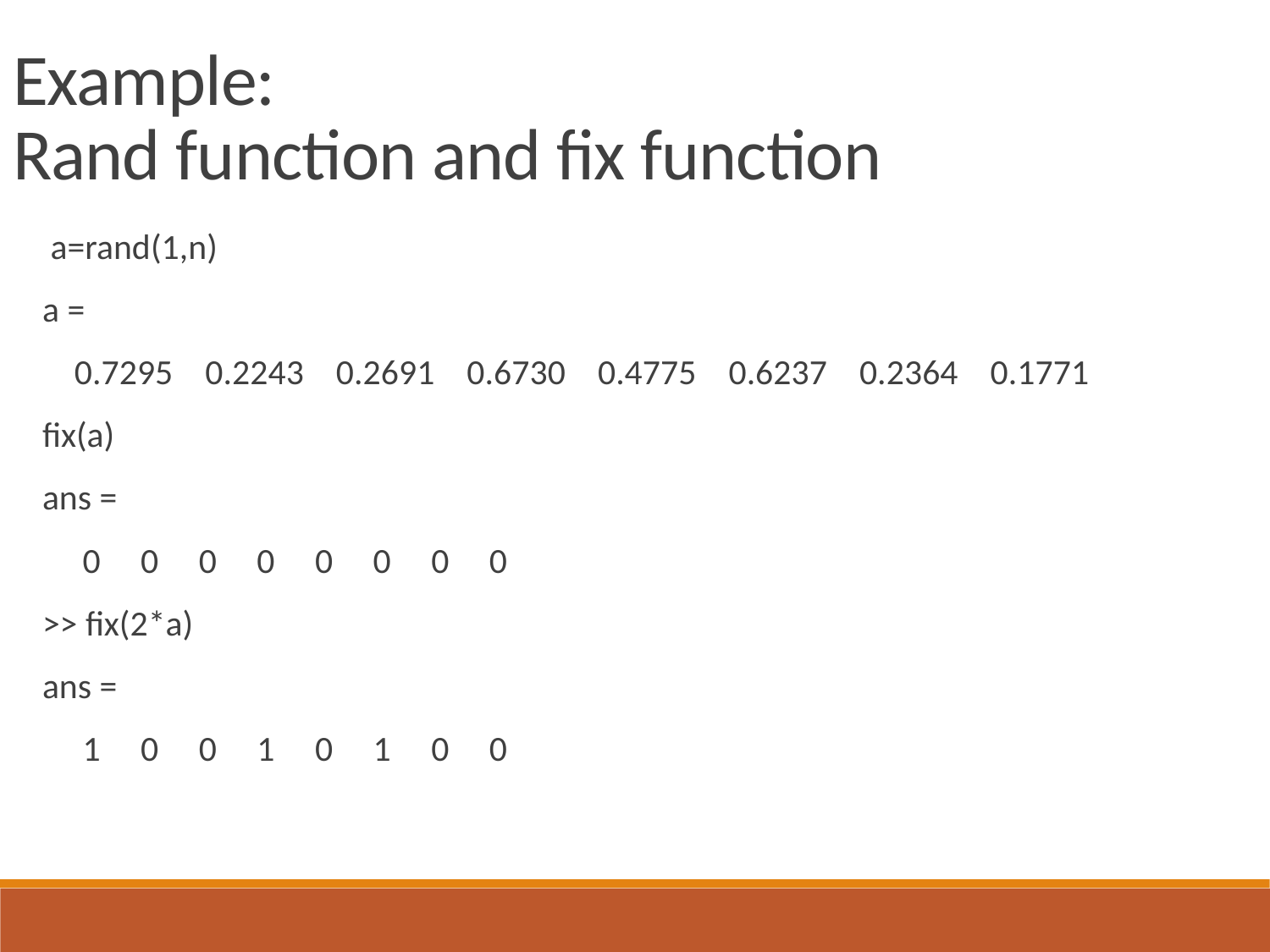

Example:
Rand function and fix function
 a=rand(1,n)
a =
    0.7295    0.2243    0.2691    0.6730    0.4775    0.6237    0.2364    0.1771
fix(a)
ans =
     0     0     0     0     0     0     0     0
>> fix(2*a)
ans =
     1     0     0     1     0     1     0     0